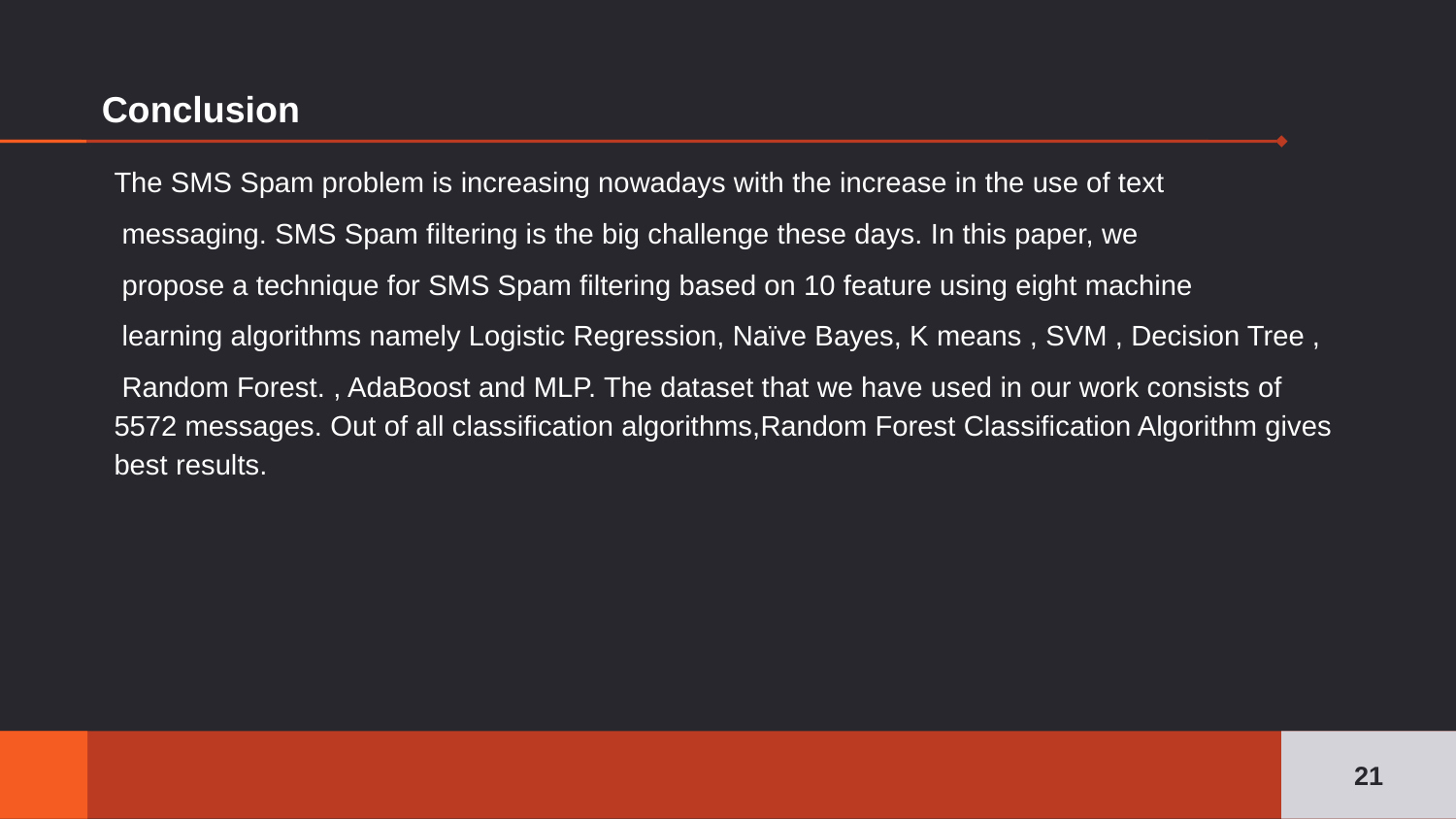

Conclusion
The SMS Spam problem is increasing nowadays with the increase in the use of text
 messaging. SMS Spam filtering is the big challenge these days. In this paper, we
 propose a technique for SMS Spam filtering based on 10 feature using eight machine
 learning algorithms namely Logistic Regression, Naïve Bayes, K means , SVM , Decision Tree ,
 Random Forest. , AdaBoost and MLP. The dataset that we have used in our work consists of 5572 messages. Out of all classification algorithms,Random Forest Classification Algorithm gives best results.
21